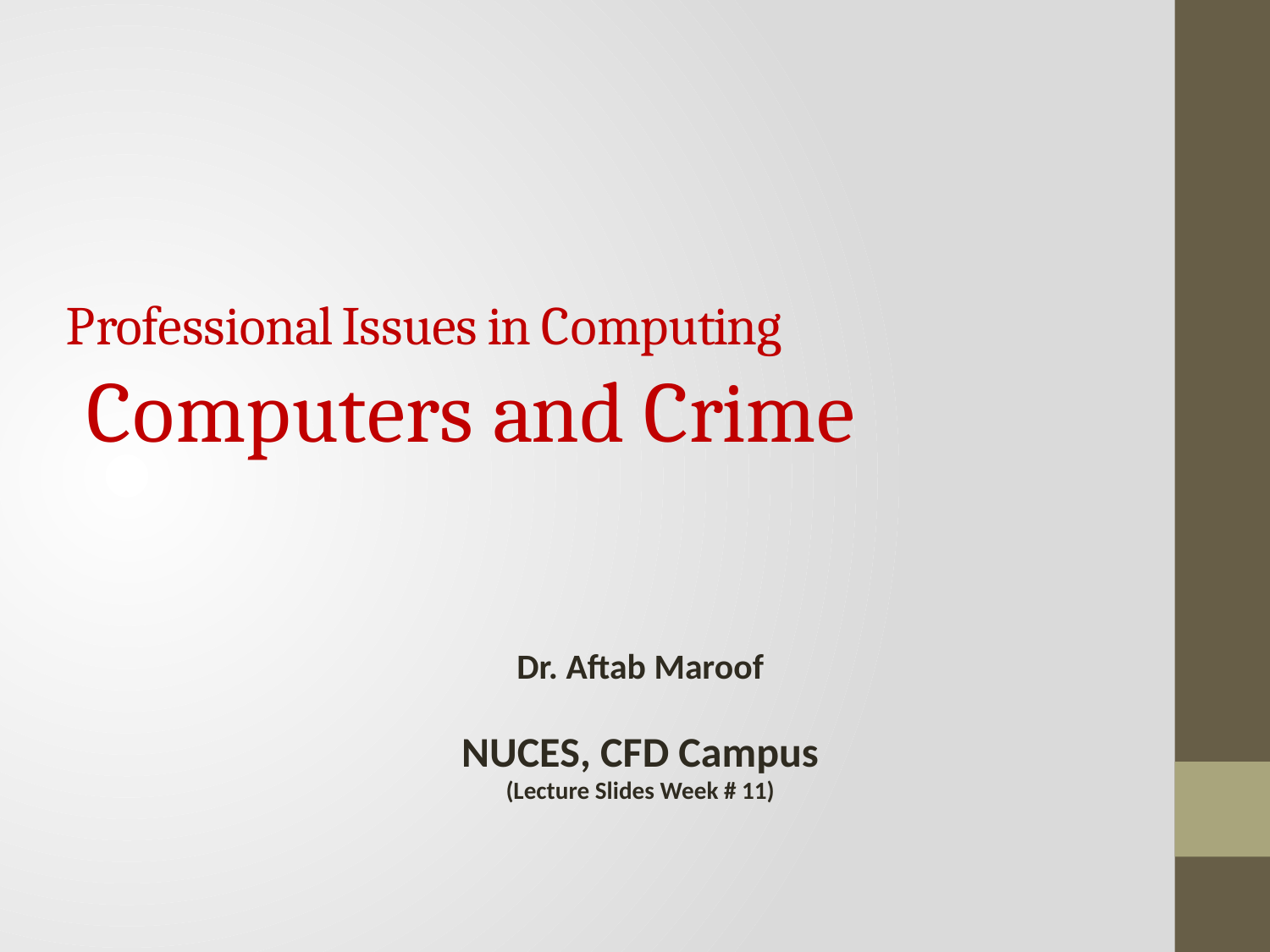

# Professional Issues in Computing Computers and Crime
Dr. Aftab Maroof

NUCES, CFD Campus
(Lecture Slides Week # 11)